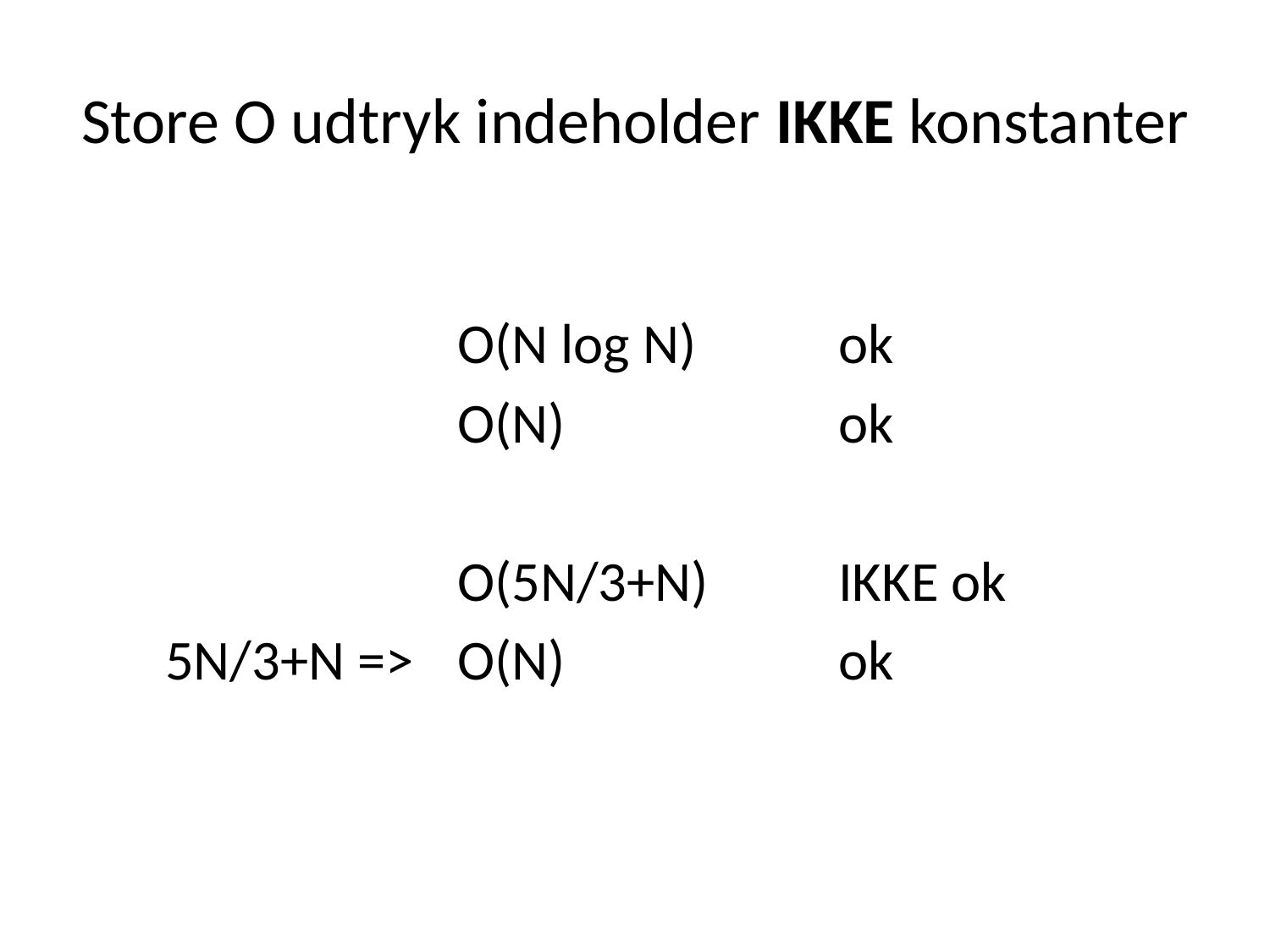

# Store O udtryk indeholder IKKE konstanter

			O(N log N)		ok
			O(N)			ok

			O(5N/3+N)		IKKE ok
       5N/3+N =>	O(N)			ok